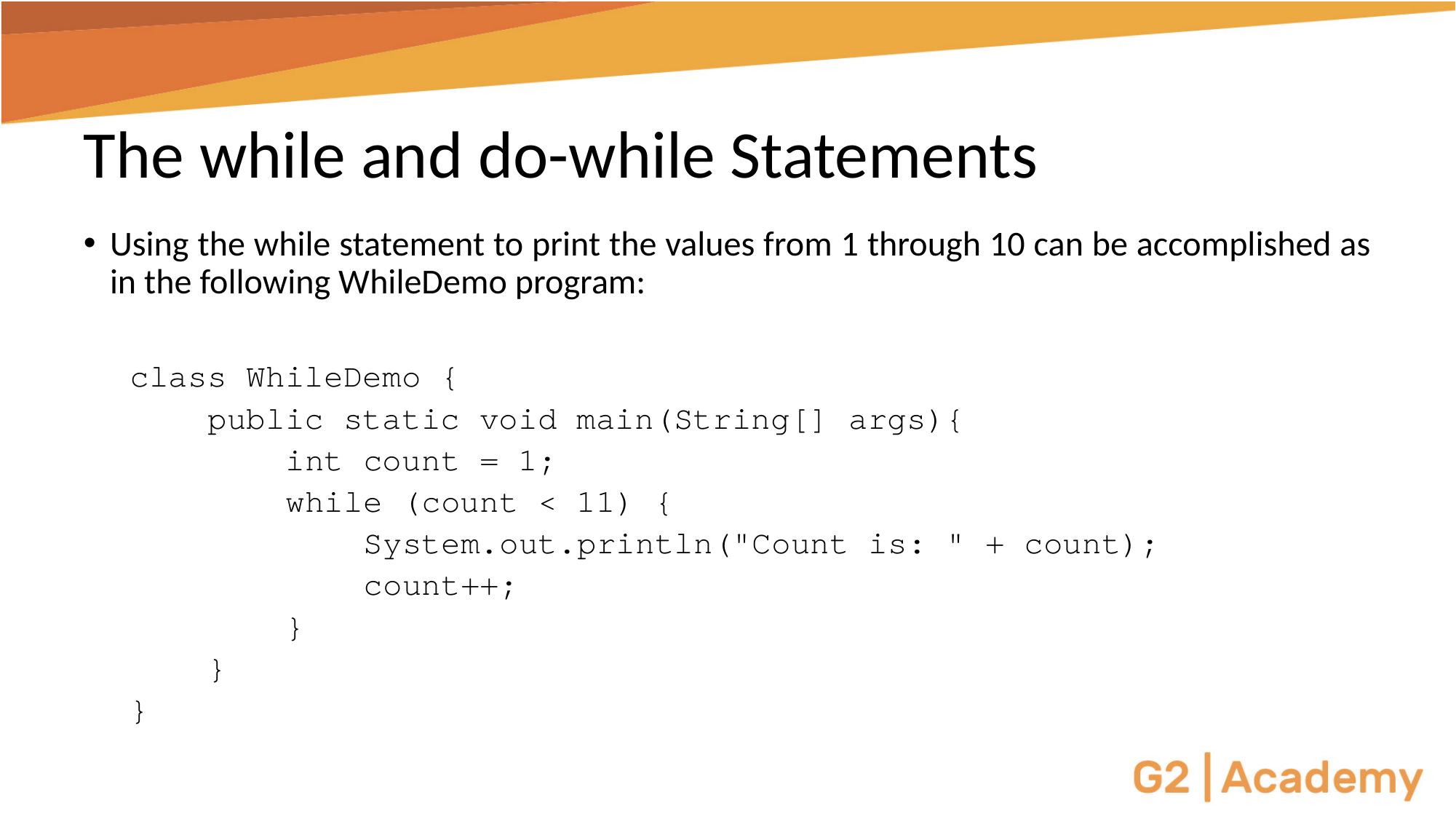

# The while and do-while Statements
Using the while statement to print the values from 1 through 10 can be accomplished as in the following WhileDemo program:

class WhileDemo {
    public static void main(String[] args){
        int count = 1;
        while (count < 11) {
            System.out.println("Count is: " + count);
            count++;
        }
    }
}